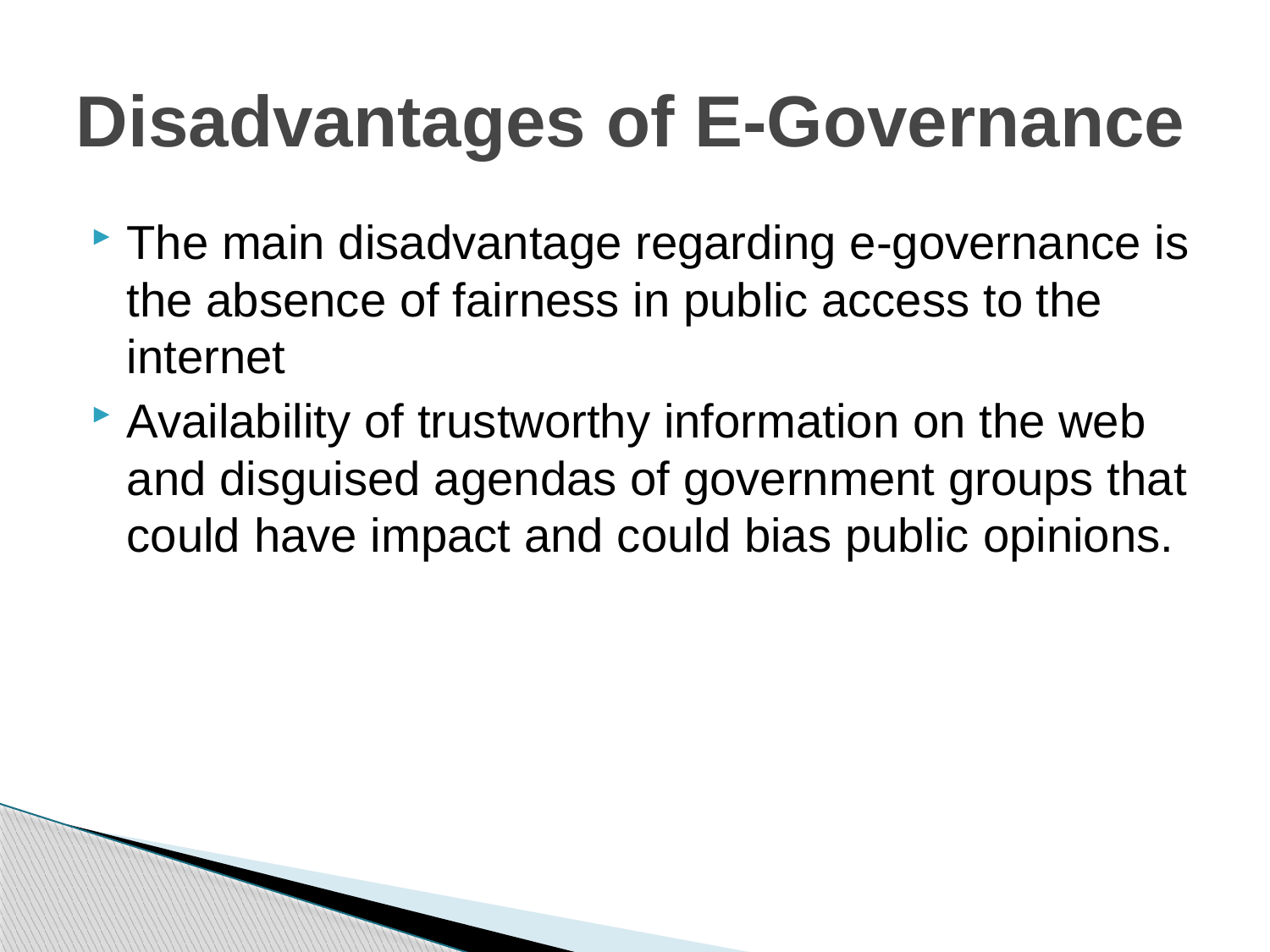

# Disadvantages of E-Governance
The main disadvantage regarding e-governance is the absence of fairness in public access to the internet
Availability of trustworthy information on the web and disguised agendas of government groups that could have impact and could bias public opinions.